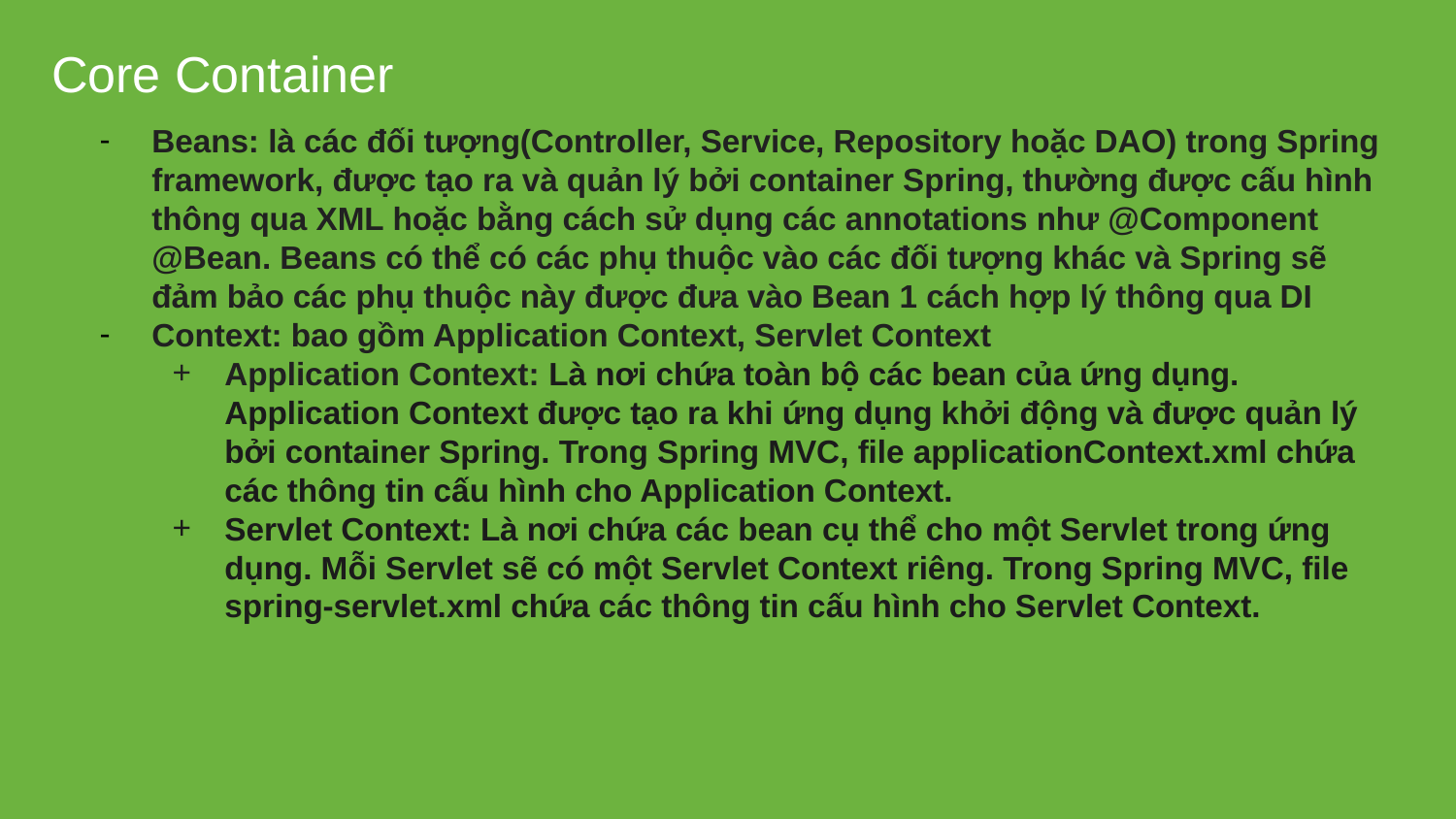

Core Container
Beans: là các đối tượng(Controller, Service, Repository hoặc DAO) trong Spring framework, được tạo ra và quản lý bởi container Spring, thường được cấu hình thông qua XML hoặc bằng cách sử dụng các annotations như @Component @Bean. Beans có thể có các phụ thuộc vào các đối tượng khác và Spring sẽ đảm bảo các phụ thuộc này được đưa vào Bean 1 cách hợp lý thông qua DI
Context: bao gồm Application Context, Servlet Context
Application Context: Là nơi chứa toàn bộ các bean của ứng dụng. Application Context được tạo ra khi ứng dụng khởi động và được quản lý bởi container Spring. Trong Spring MVC, file applicationContext.xml chứa các thông tin cấu hình cho Application Context.
Servlet Context: Là nơi chứa các bean cụ thể cho một Servlet trong ứng dụng. Mỗi Servlet sẽ có một Servlet Context riêng. Trong Spring MVC, file spring-servlet.xml chứa các thông tin cấu hình cho Servlet Context.